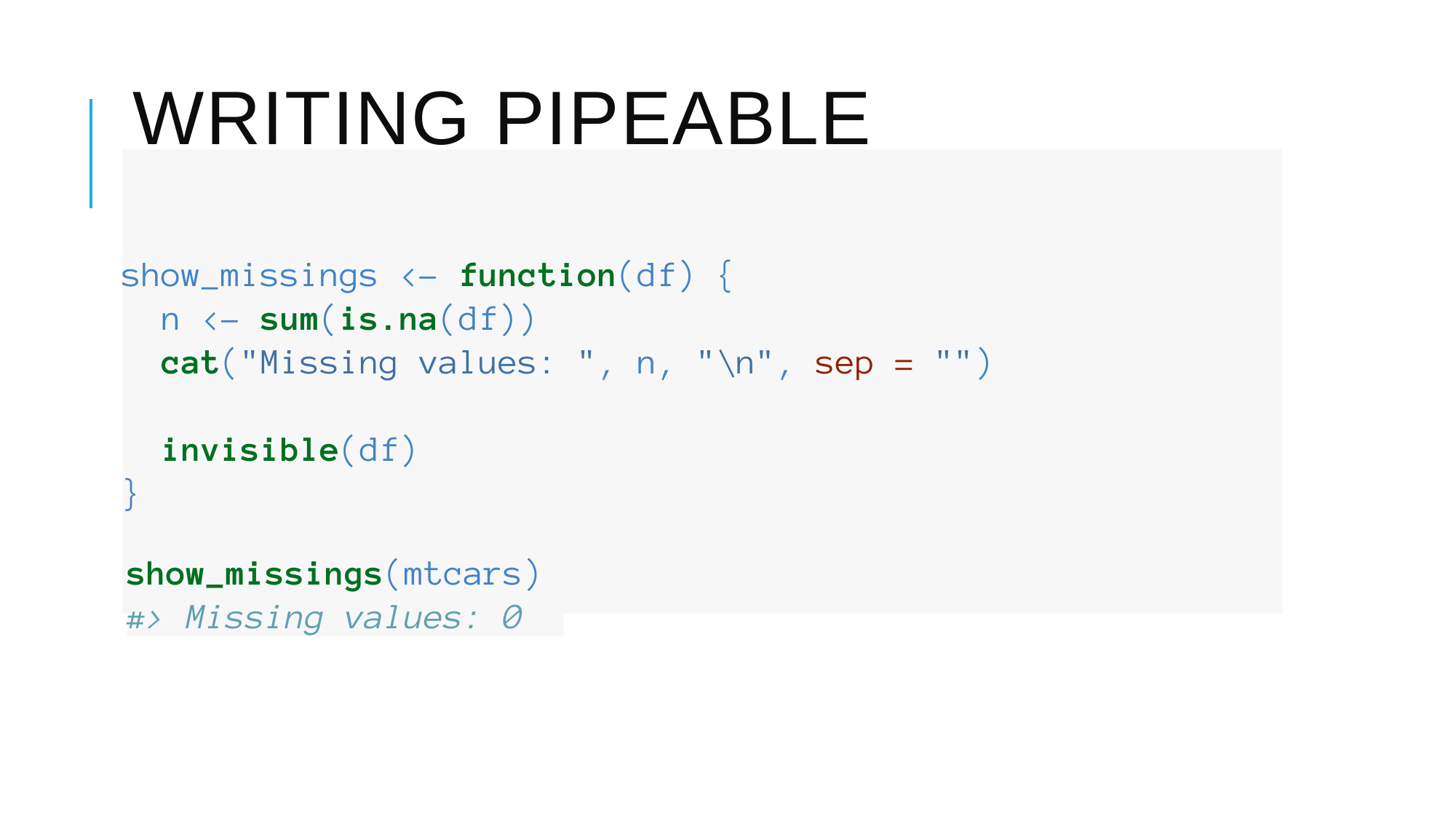

# Writing pipeable functions
show_missings <- function(df) {
  n <- sum(is.na(df))
  cat("Missing values: ", n, "\n", sep = "")

  invisible(df)
}
show_missings(mtcars)
#> Missing values: 0